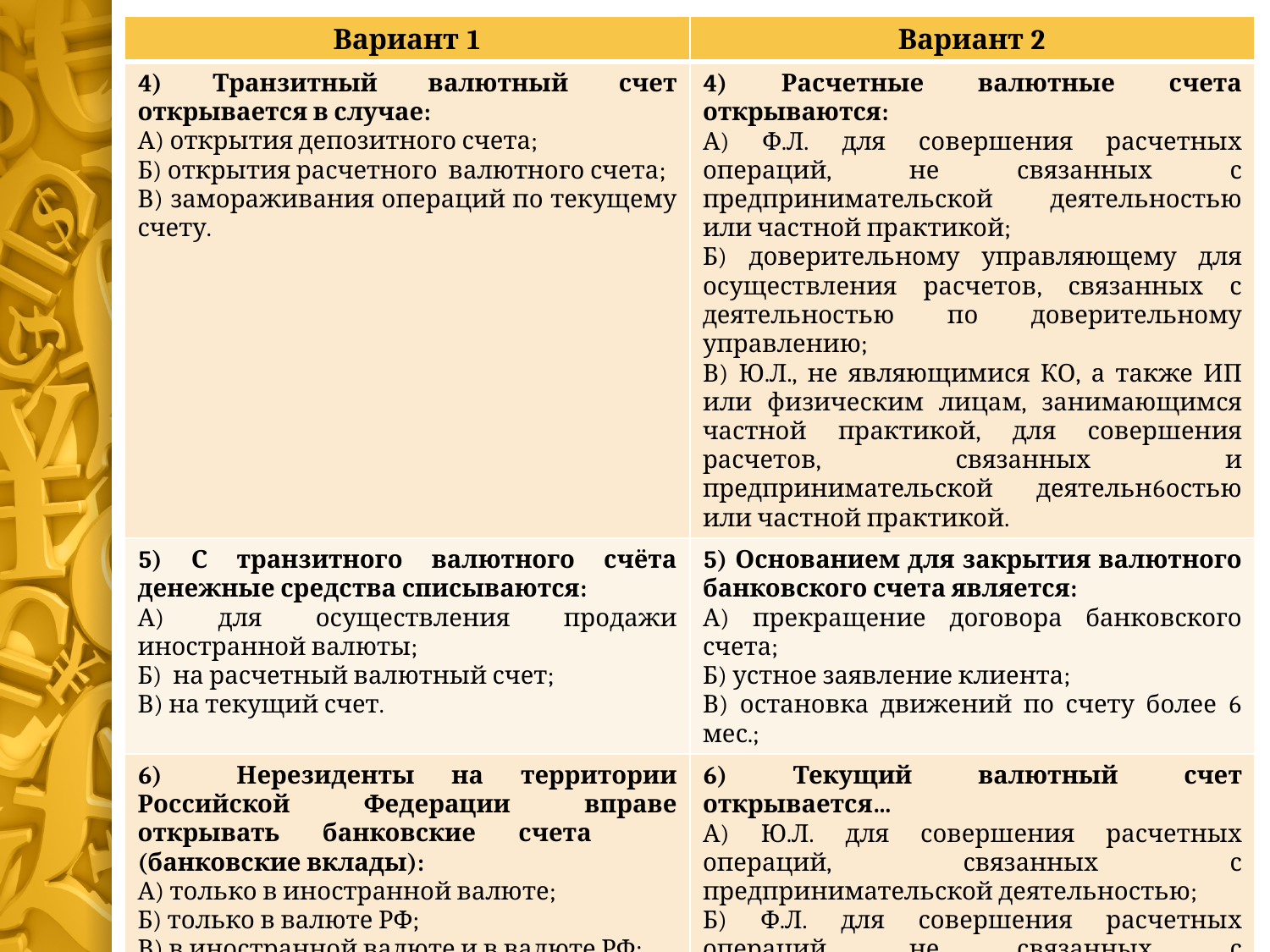

| Вариант 1 | Вариант 2 |
| --- | --- |
| 4) Транзитный валютный счет открывается в случае: А) открытия депозитного счета; Б) открытия расчетного валютного счета; В) замораживания операций по текущему счету. | 4) Расчетные валютные счета открываются: А) Ф.Л. для совершения расчетных операций, не связанных с предпринимательской деятельностью или частной практикой; Б) доверительному управляющему для осуществления расчетов, связанных с деятельностью по доверительному управлению; В) Ю.Л., не являющимися КО, а также ИП или физическим лицам, занимающимся частной практикой, для совершения расчетов, связанных и предпринимательской деятельн6остью или частной практикой. |
| 5) С транзитного валютного счёта денежные средства списываются: А) для осуществления продажи иностранной валюты; Б) на расчетный валютный счет; В) на текущий счет. | 5) Основанием для закрытия валютного банковского счета является: А) прекращение договора банковского счета; Б) устное заявление клиента; В) остановка движений по счету более 6 мес.; |
| 6) Нерезиденты на территории Российской Федерации вправе открывать банковские счета (банковские вклады): А) только в иностранной валюте; Б) только в валюте РФ; В) в иностранной валюте и в валюте РФ; | 6) Текущий валютный счет открывается… А) Ю.Л. для совершения расчетных операций, связанных с предпринимательской деятельностью; Б) Ф.Л. для совершения расчетных операций, не связанных с предпринимательской деятельностью или частной практикой; В) юридическим и физическим лицам. |